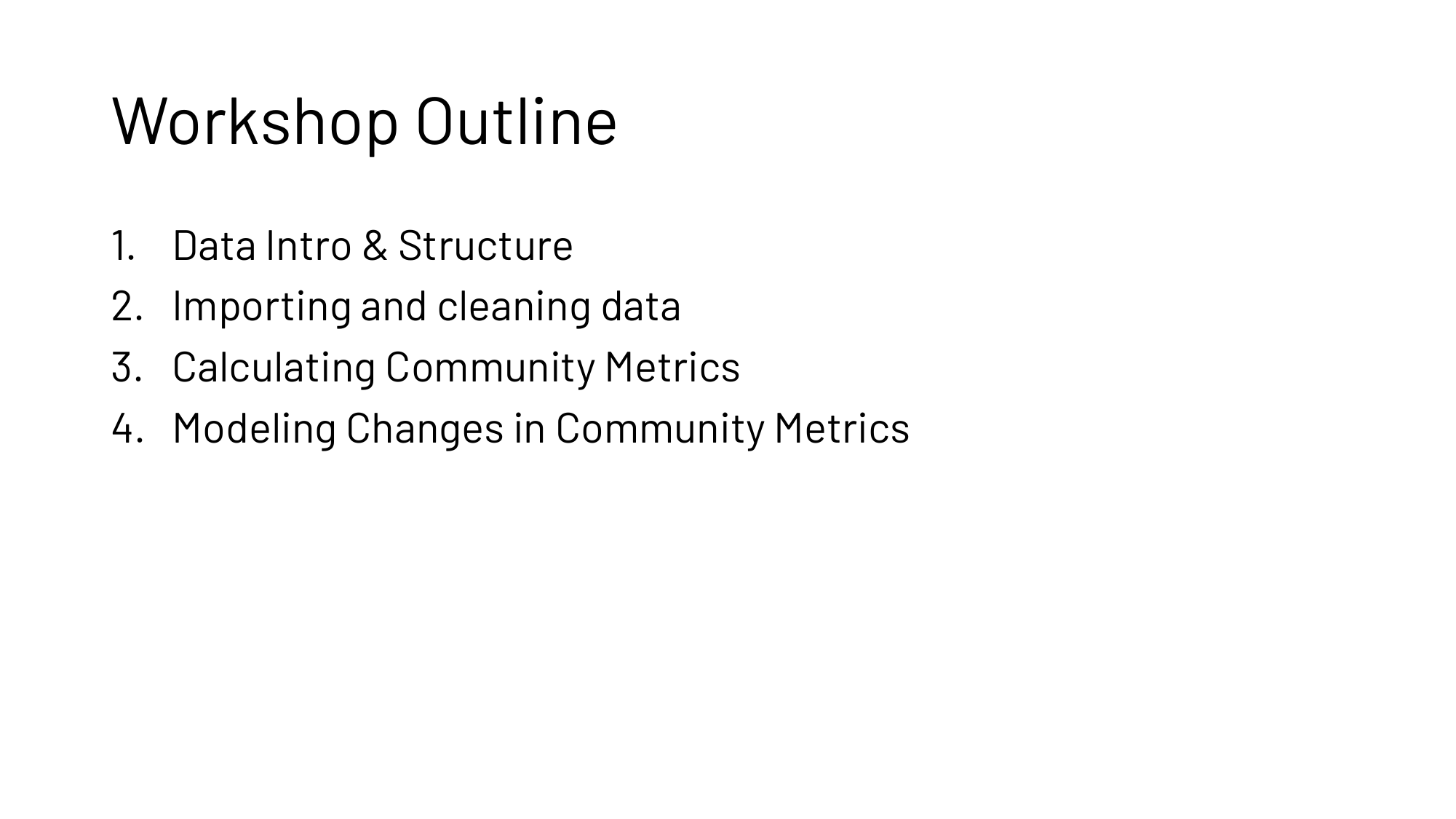

# Workshop Outline
Data Intro & Structure
Importing and cleaning data
Calculating Community Metrics
Modeling Changes in Community Metrics